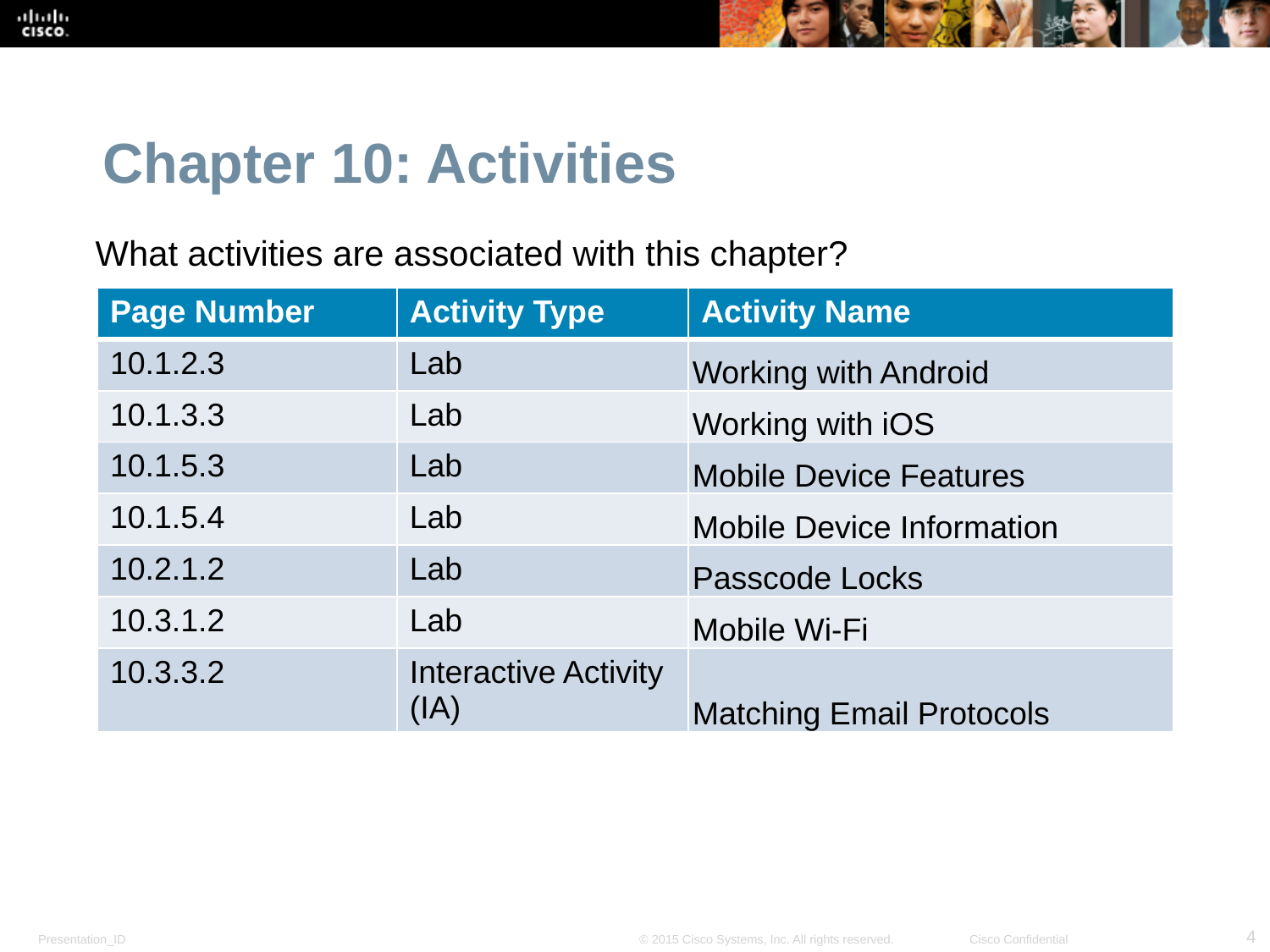

Chapter 10: Activities
What activities are associated with this chapter?

| Page Number | Activity Type | Activity Name |
| --- | --- | --- |
| 10.1.2.3 | Lab | Working with Android |
| 10.1.3.3 | Lab | Working with iOS |
| 10.1.5.3 | Lab | Mobile Device Features |
| 10.1.5.4 | Lab | Mobile Device Information |
| 10.2.1.2 | Lab | Passcode Locks |
| 10.3.1.2 | Lab | Mobile Wi-Fi |
| 10.3.3.2 | Interactive Activity (IA) | Matching Email Protocols |